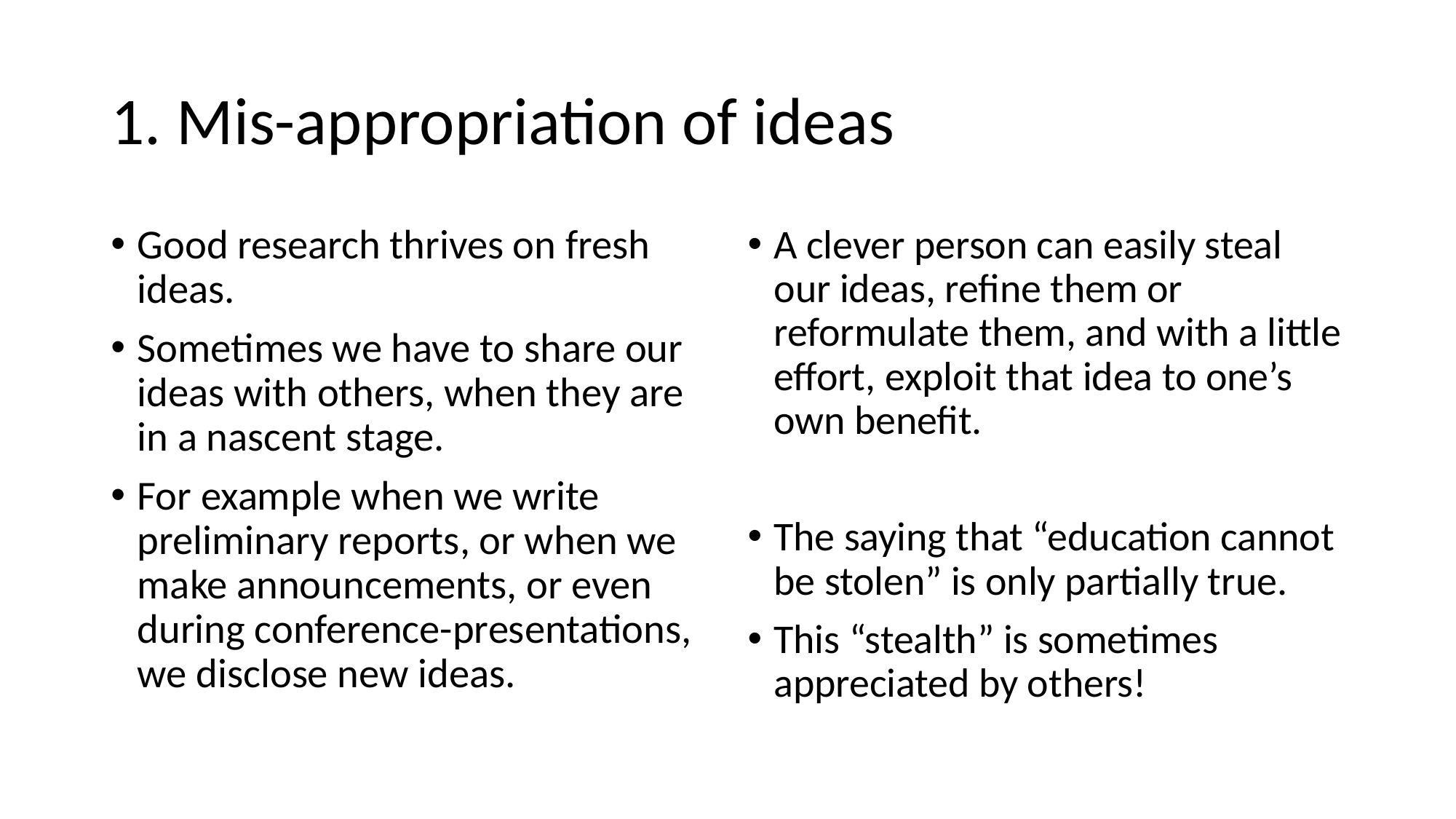

# 1. Mis-appropriation of ideas
Good research thrives on fresh ideas.
Sometimes we have to share our ideas with others, when they are in a nascent stage.
For example when we write preliminary reports, or when we make announcements, or even during conference-presentations, we disclose new ideas.
A clever person can easily steal our ideas, refine them or reformulate them, and with a little effort, exploit that idea to one’s own benefit.

The saying that “education cannot be stolen” is only partially true.
This “stealth” is sometimes appreciated by others!